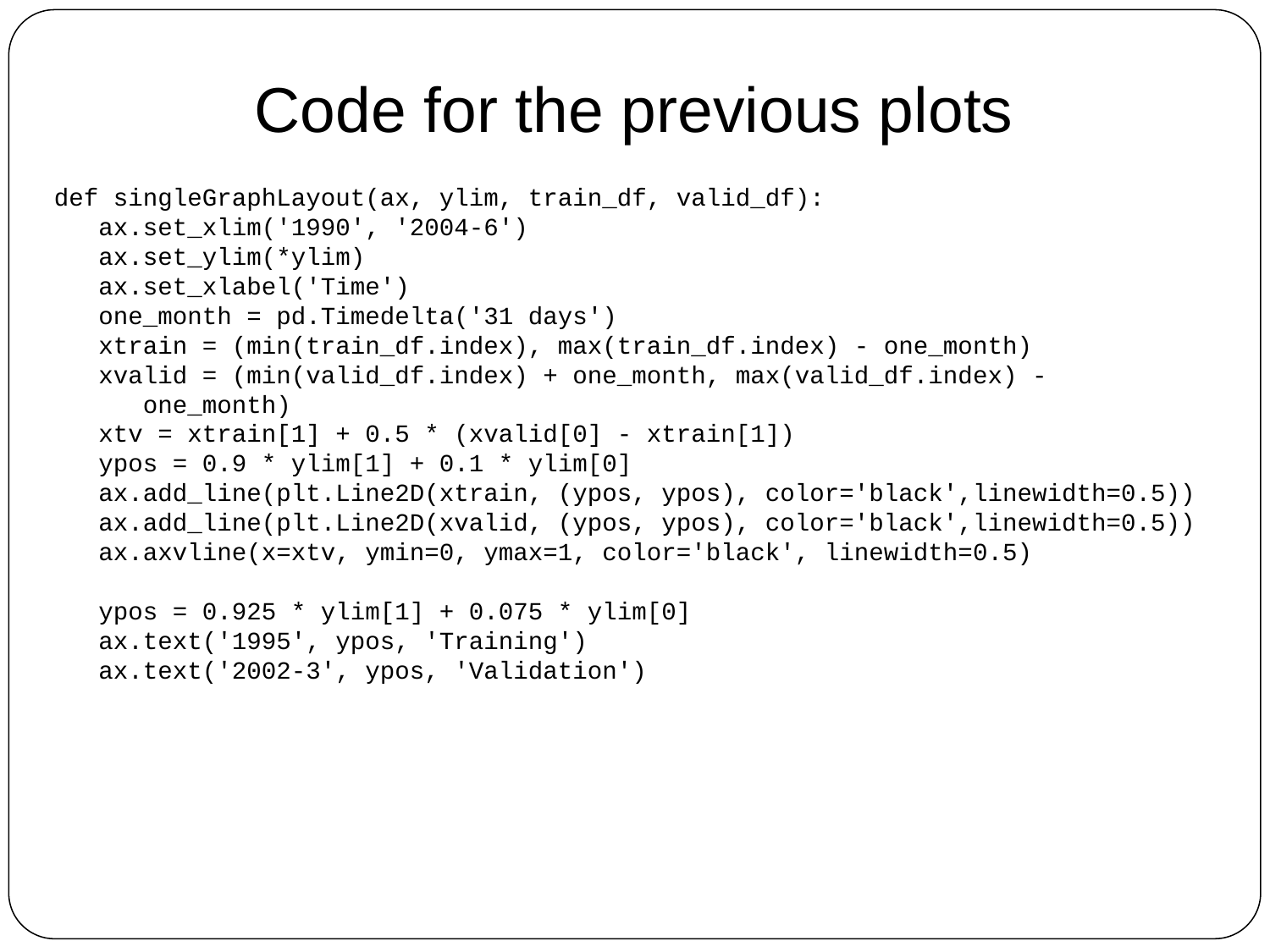

Code for the previous plots
def singleGraphLayout(ax, ylim, train_df, valid_df):
   ax.set_xlim('1990', '2004-6')
   ax.set_ylim(*ylim)
   ax.set_xlabel('Time')
   one_month = pd.Timedelta('31 days')
   xtrain = (min(train_df.index), max(train_df.index) - one_month)
   xvalid = (min(valid_df.index) + one_month, max(valid_df.index) -
      one_month)
   xtv = xtrain[1] + 0.5 * (xvalid[0] - xtrain[1])
   ypos = 0.9 * ylim[1] + 0.1 * ylim[0]
   ax.add_line(plt.Line2D(xtrain, (ypos, ypos), color='black',linewidth=0.5))
   ax.add_line(plt.Line2D(xvalid, (ypos, ypos), color='black',linewidth=0.5))
   ax.axvline(x=xtv, ymin=0, ymax=1, color='black', linewidth=0.5)

   ypos = 0.925 * ylim[1] + 0.075 * ylim[0]
   ax.text('1995', ypos, 'Training')
   ax.text('2002-3', ypos, 'Validation')